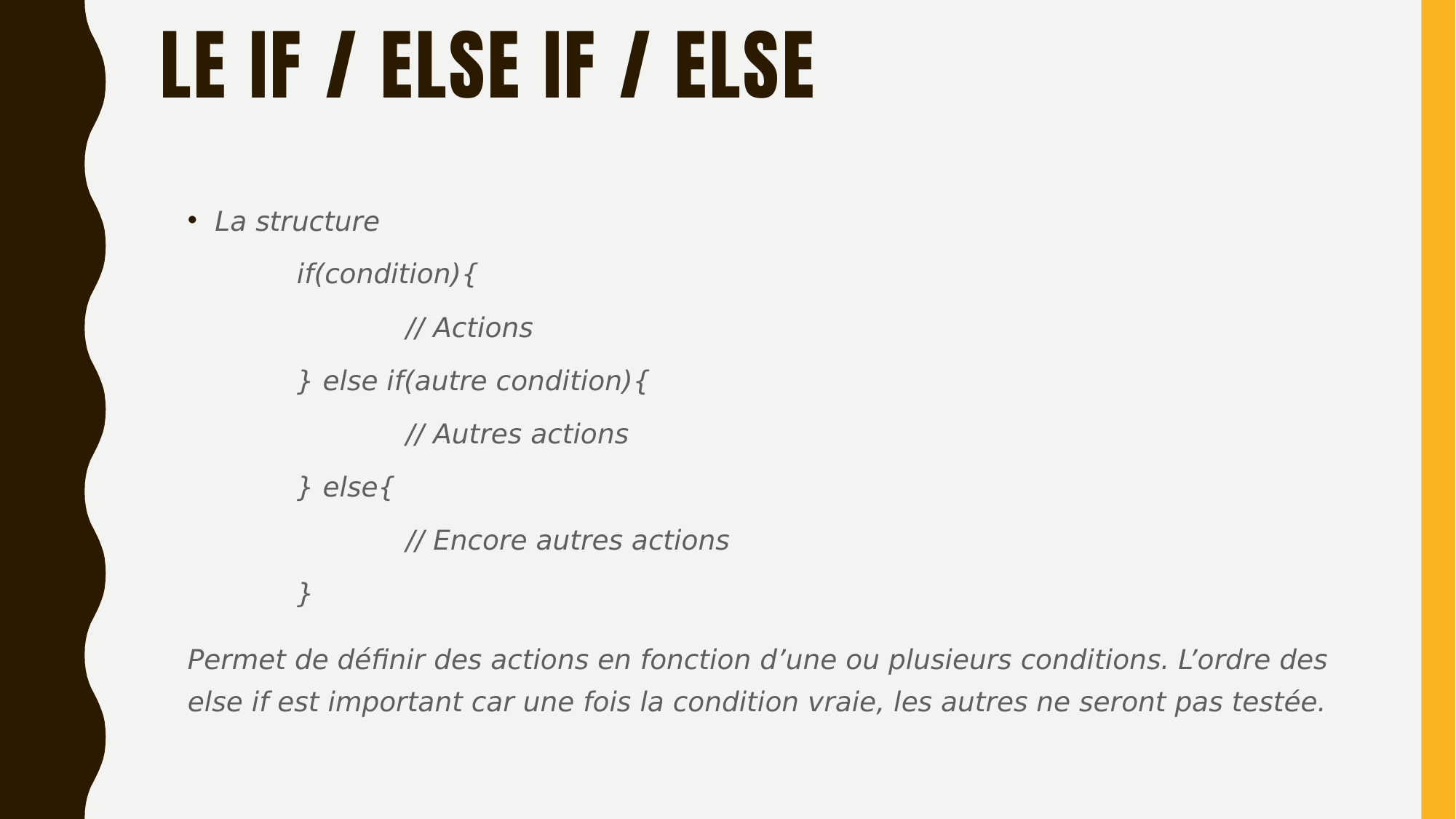

# Le if / else if / else
La structure
	if(condition){
		// Actions
	} else if(autre condition){
		// Autres actions
	} else{
		// Encore autres actions
	}

Permet de définir des actions en fonction d’une ou plusieurs conditions. L’ordre des else if est important car une fois la condition vraie, les autres ne seront pas testée.